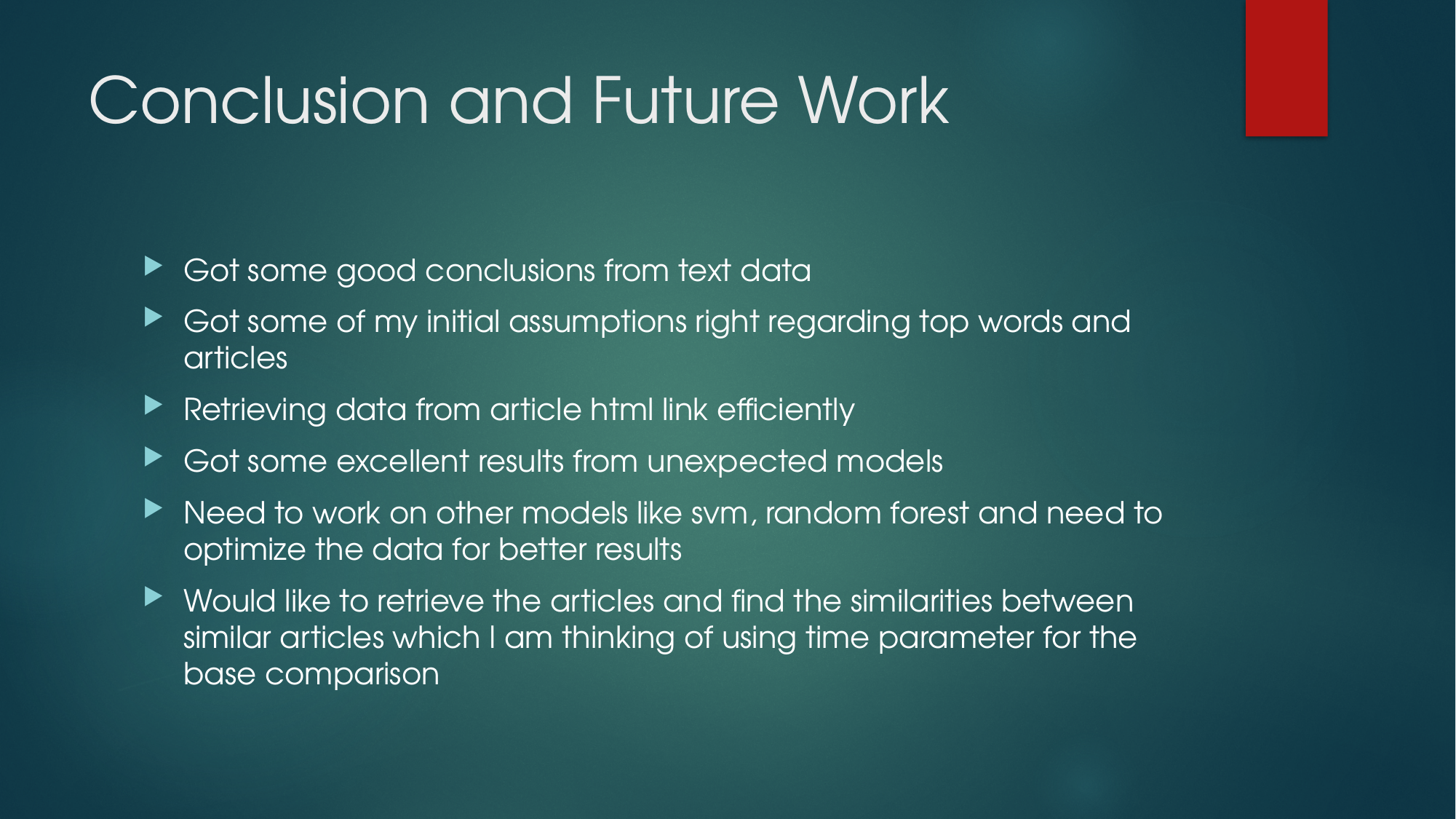

# Conclusion and Future Work
Got some good conclusions from text data
Got some of my initial assumptions right regarding top words and articles
Retrieving data from article html link efficiently
Got some excellent results from unexpected models
Need to work on other models like svm, random forest and need to optimize the data for better results
Would like to retrieve the articles and find the similarities between similar articles which I am thinking of using time parameter for the base comparison